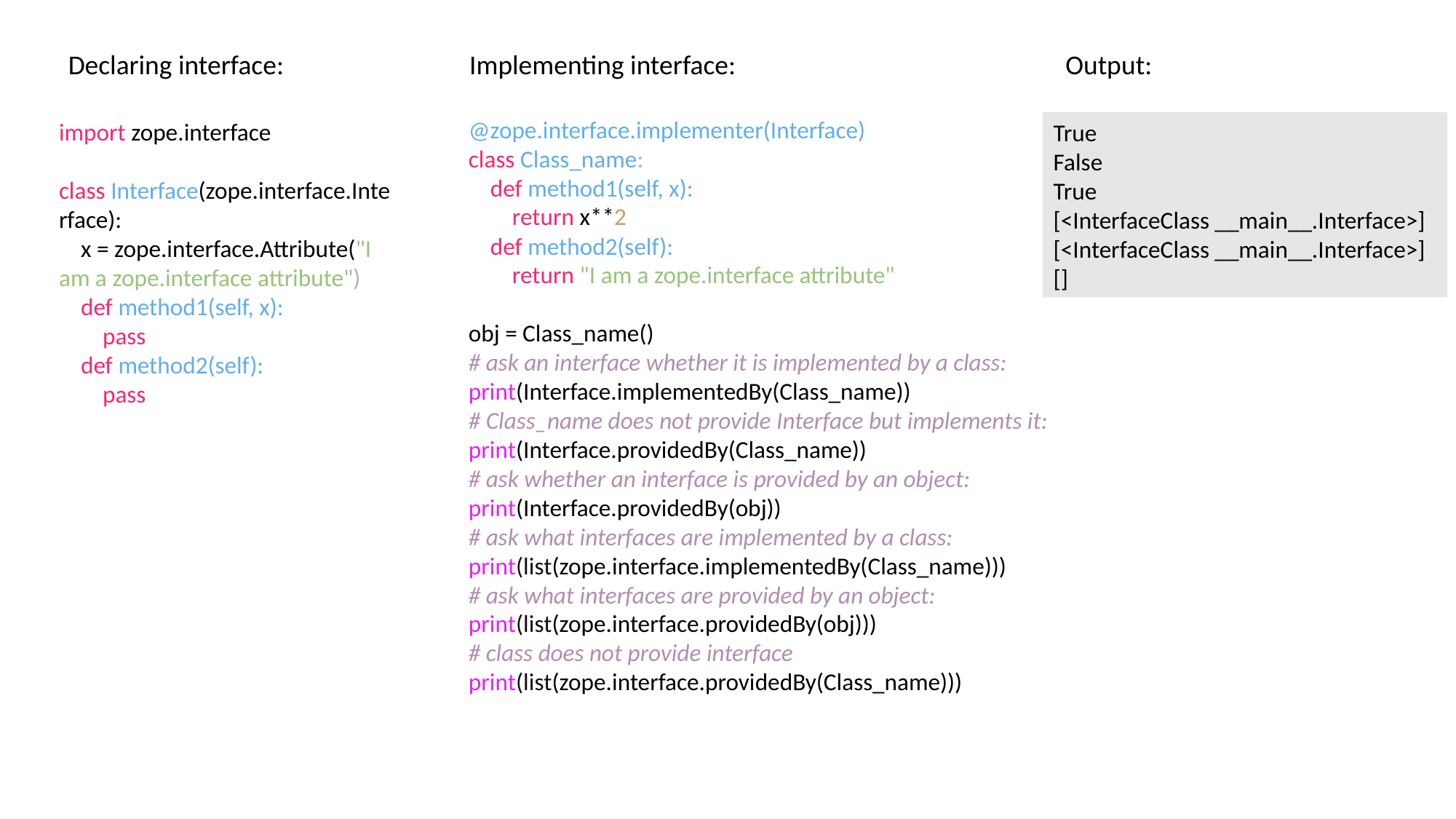

Implementing interface:
Declaring interface:
Output:

@zope.interface.implementer(Interface)
class Class_name:
    def method1(self, x):
        return x**2
    def method2(self):
        return "I am a zope.interface attribute"

obj = Class_name()
# ask an interface whether it is implemented by a class:
print(Interface.implementedBy(Class_name))
# Class_name does not provide Interface but implements it:
print(Interface.providedBy(Class_name))
# ask whether an interface is provided by an object:
print(Interface.providedBy(obj))
# ask what interfaces are implemented by a class:
print(list(zope.interface.implementedBy(Class_name)))
# ask what interfaces are provided by an object:
print(list(zope.interface.providedBy(obj)))
# class does not provide interface
print(list(zope.interface.providedBy(Class_name)))
import zope.interface
class Interface(zope.interface.Interface):
    x = zope.interface.Attribute("I am a zope.interface attribute")
    def method1(self, x):
        pass
    def method2(self):
        pass
True
False
True
[<InterfaceClass __main__.Interface>]
[<InterfaceClass __main__.Interface>]
[]